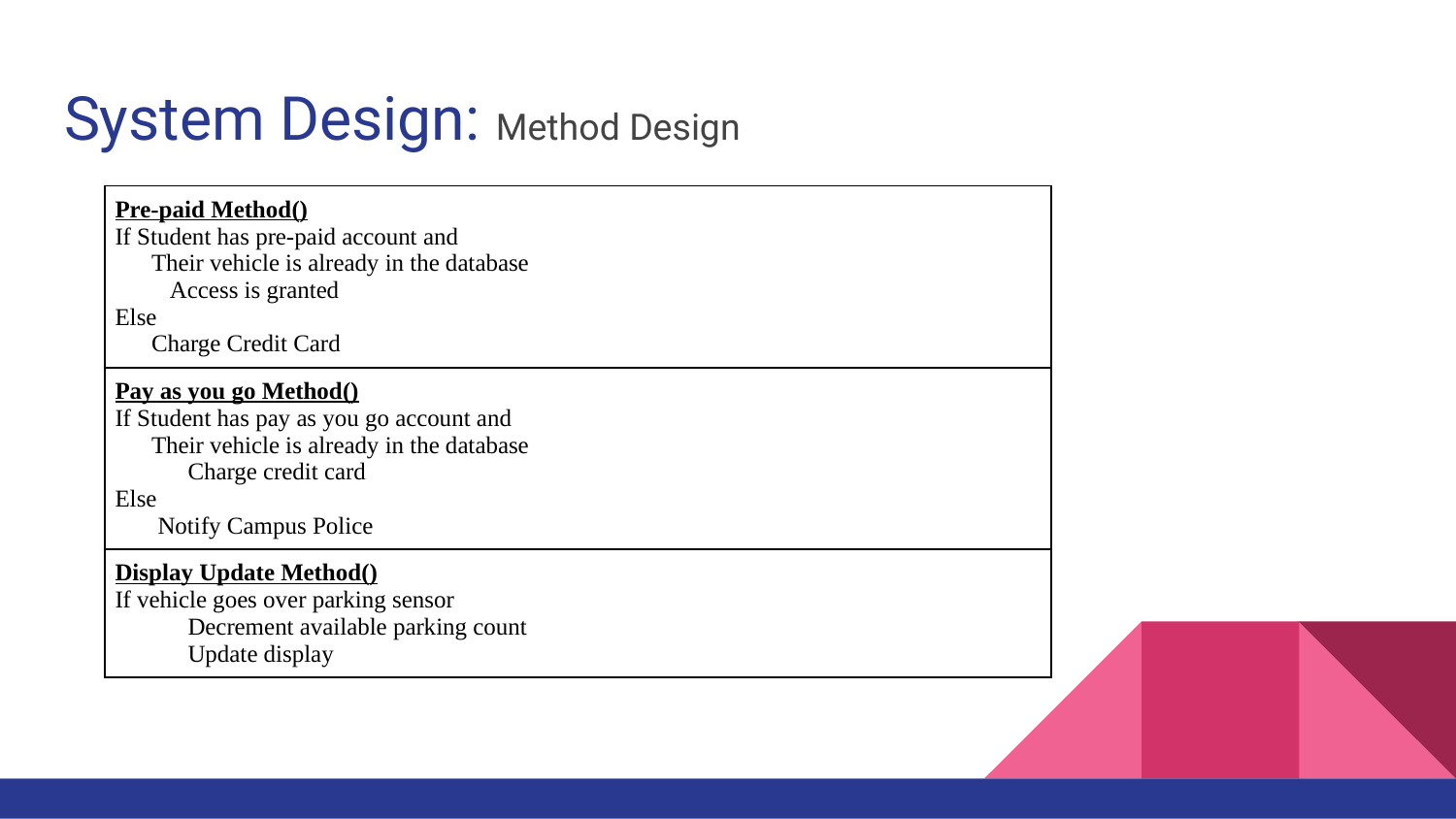

# System Design: Method Design

| Pre-paid Method() If Student has pre-paid account and Their vehicle is already in the database Access is granted Else Charge Credit Card |
| --- |
| Pay as you go Method() If Student has pay as you go account and Their vehicle is already in the database Charge credit card Else Notify Campus Police |
| Display Update Method() If vehicle goes over parking sensor Decrement available parking count Update display |